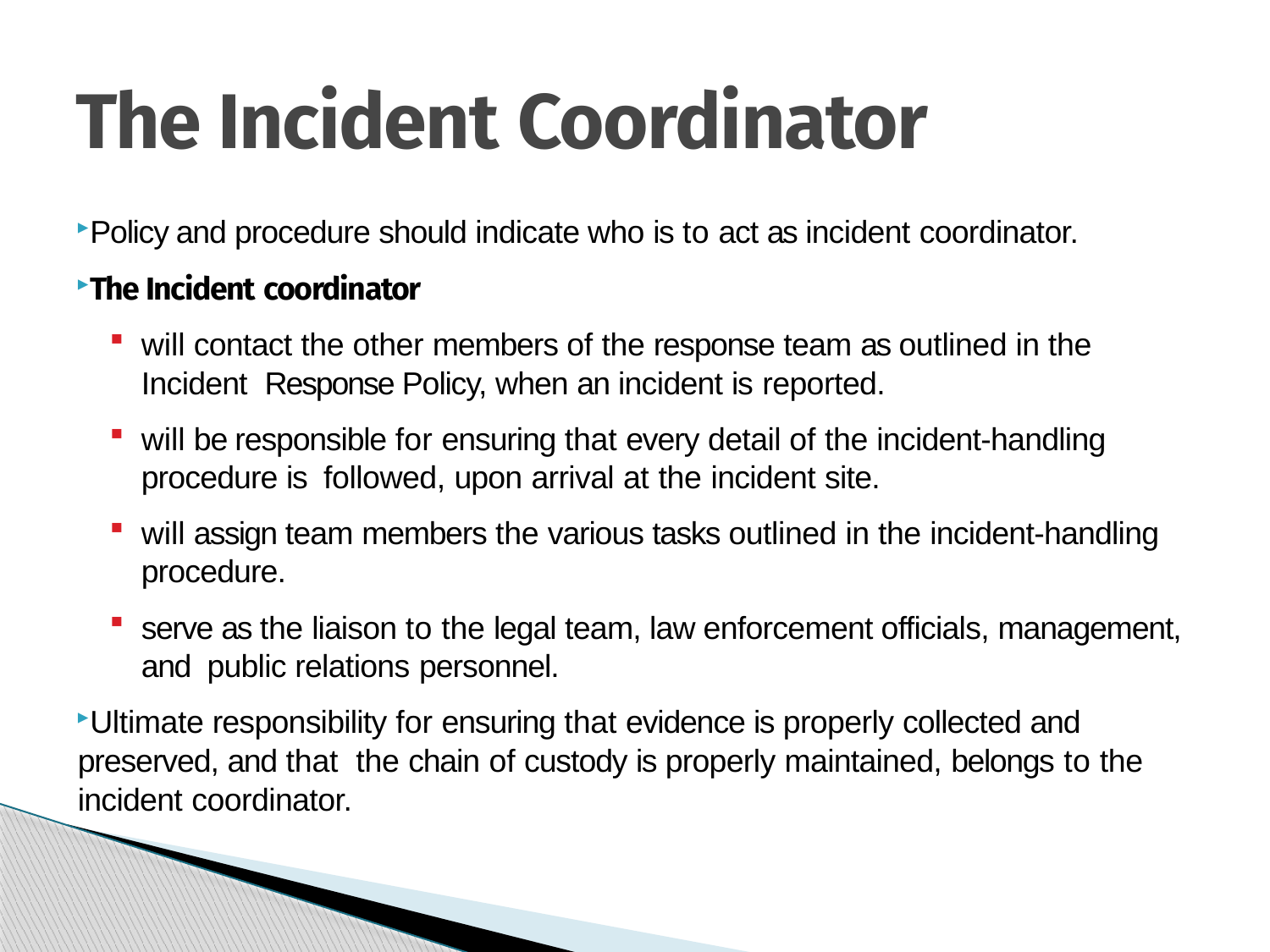

# The Incident Coordinator
Policy and procedure should indicate who is to act as incident coordinator.
The Incident coordinator
will contact the other members of the response team as outlined in the Incident  Response Policy, when an incident is reported.
will be responsible for ensuring that every detail of the incident-handling procedure is  followed, upon arrival at the incident site.
will assign team members the various tasks outlined in the incident-handling procedure.
serve as the liaison to the legal team, law enforcement officials, management, and  public relations personnel.
Ultimate responsibility for ensuring that evidence is properly collected and preserved, and that  the chain of custody is properly maintained, belongs to the incident coordinator.